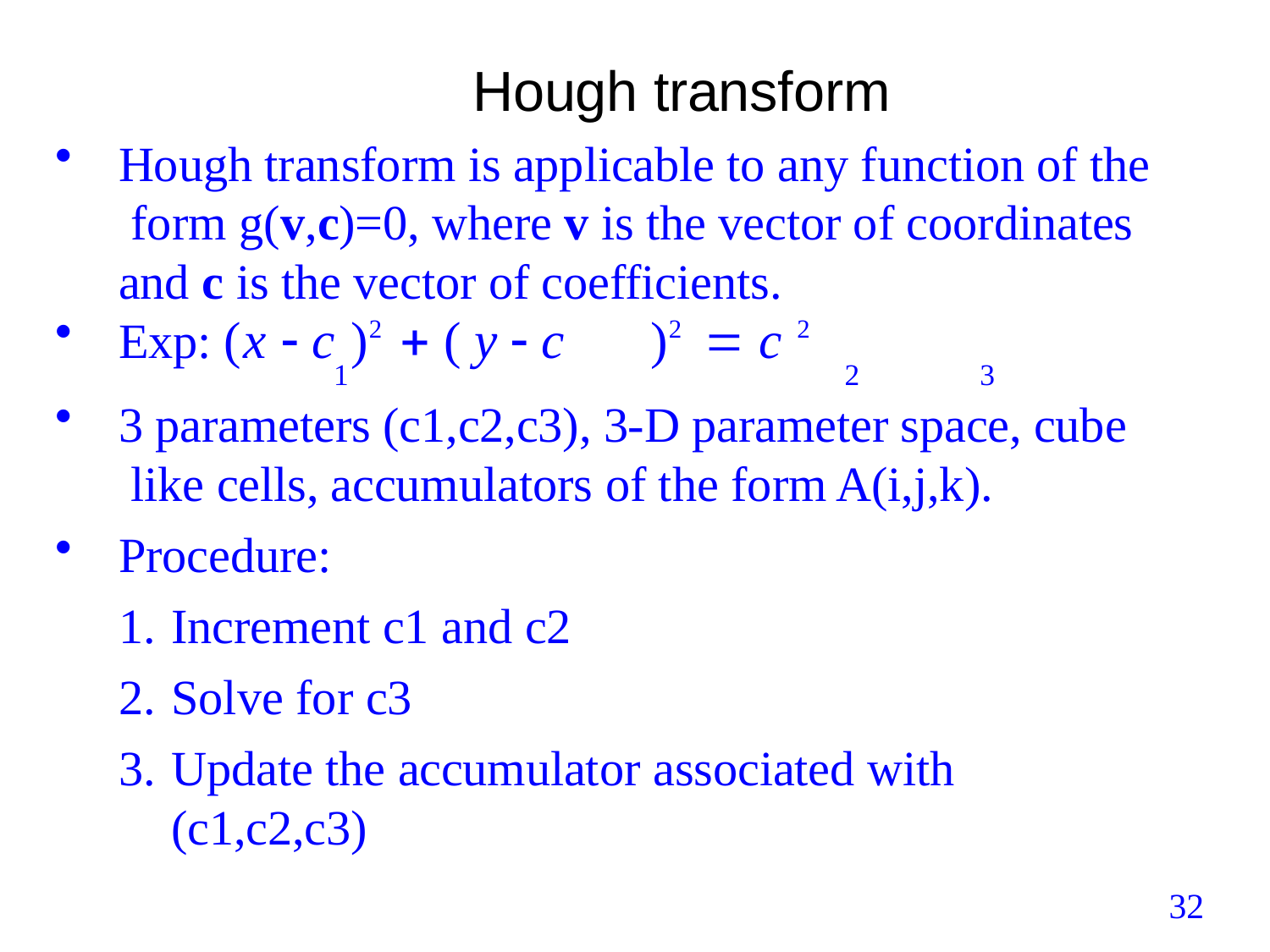

# Hough transform
Hough transform is applicable to any function of the  form g(v,c)=0, where v is the vector of coordinates  and c is the vector of coefficients.
Exp: (x − c )2 + ( y − c	)2 = c 2
1	2	3
3 parameters (c1,c2,c3), 3-D parameter space, cube  like cells, accumulators of the form A(i,j,k).
Procedure:
Increment c1 and c2
Solve for c3
Update the accumulator associated with (c1,c2,c3)
32